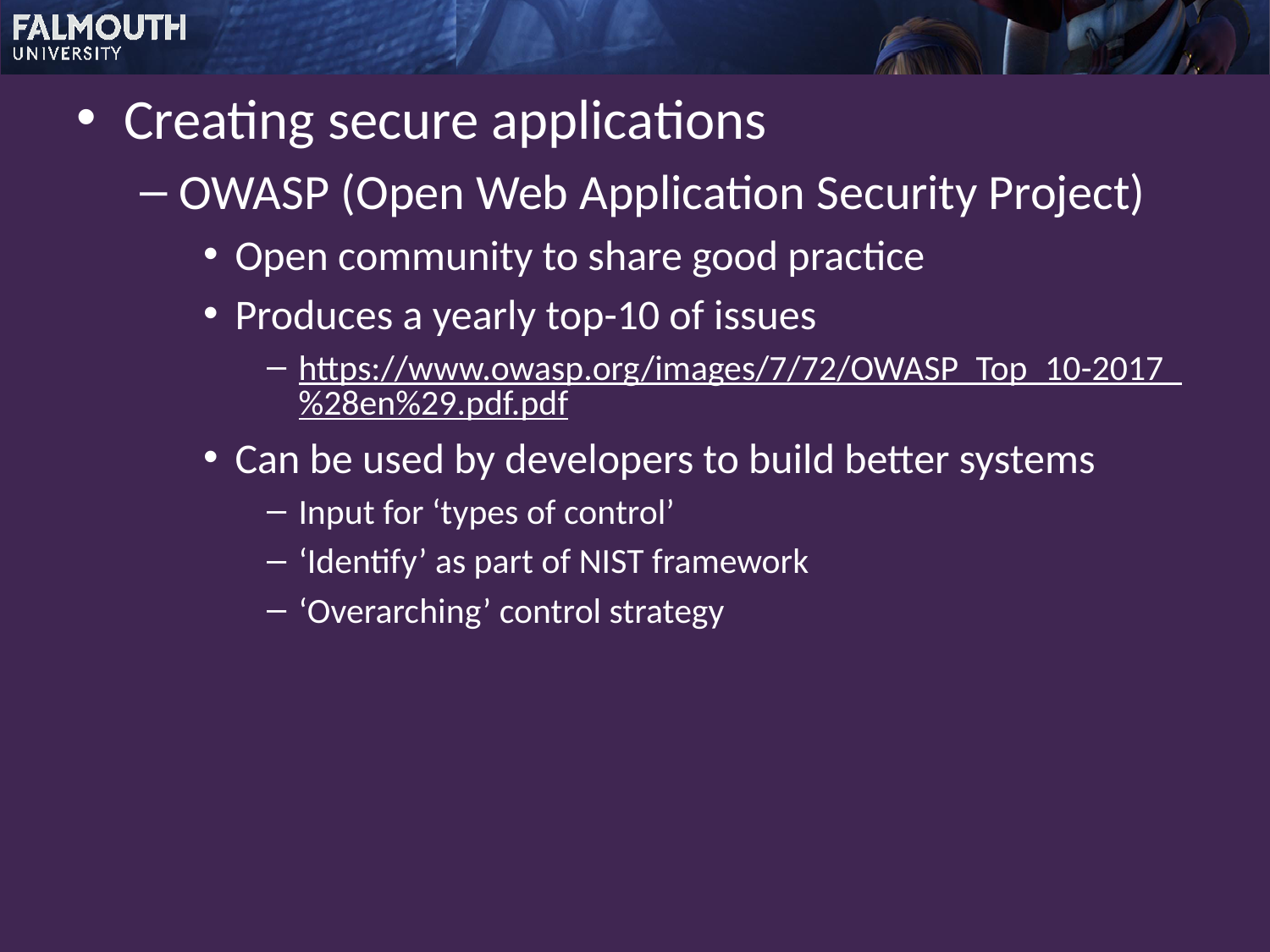

Creating secure applications
OWASP (Open Web Application Security Project)
Open community to share good practice
Produces a yearly top-10 of issues
https://www.owasp.org/images/7/72/OWASP_Top_10-2017_%28en%29.pdf.pdf
Can be used by developers to build better systems
Input for ‘types of control’
‘Identify’ as part of NIST framework
‘Overarching’ control strategy